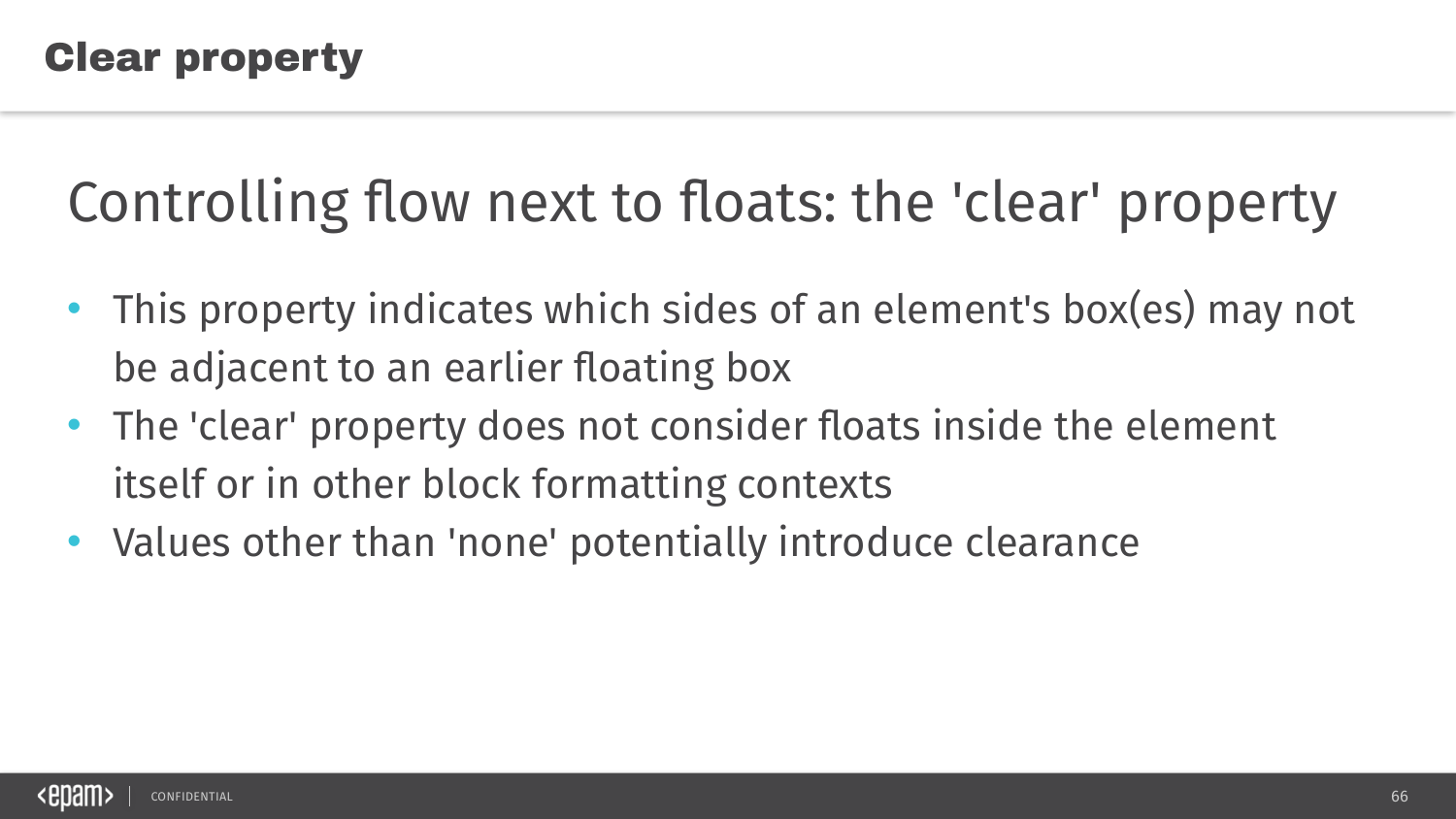

Clear property
Controlling flow next to floats: the 'clear' property

This property indicates which sides of an element's box(es) may not be adjacent to an earlier floating box
The 'clear' property does not consider floats inside the element itself or in other block formatting contexts
Values other than 'none' potentially introduce clearance